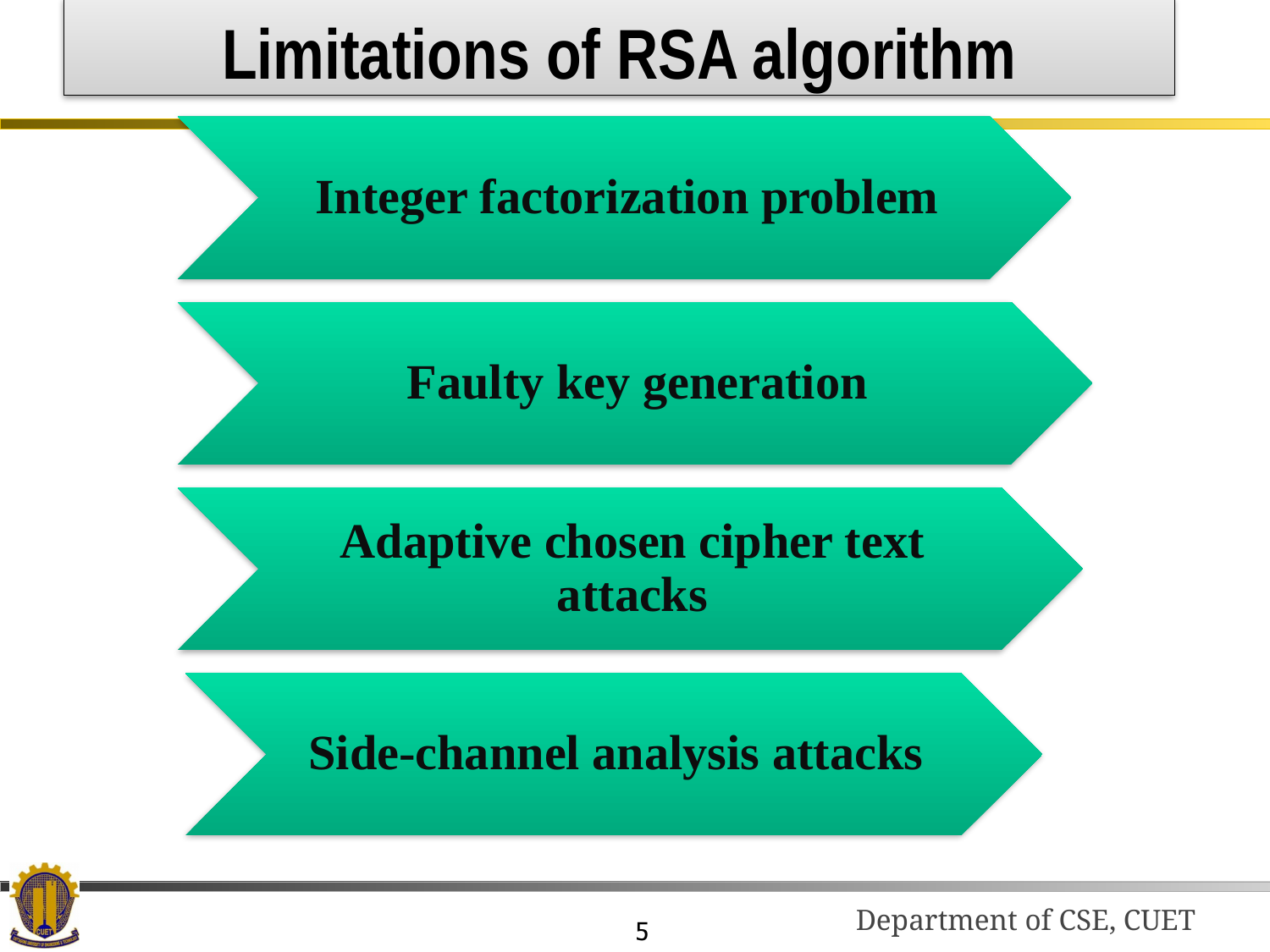

# Limitations of RSA algorithm

Integer factorization problem

Faulty key generation

Adaptive chosen cipher text attacks

Side-channel analysis attacks